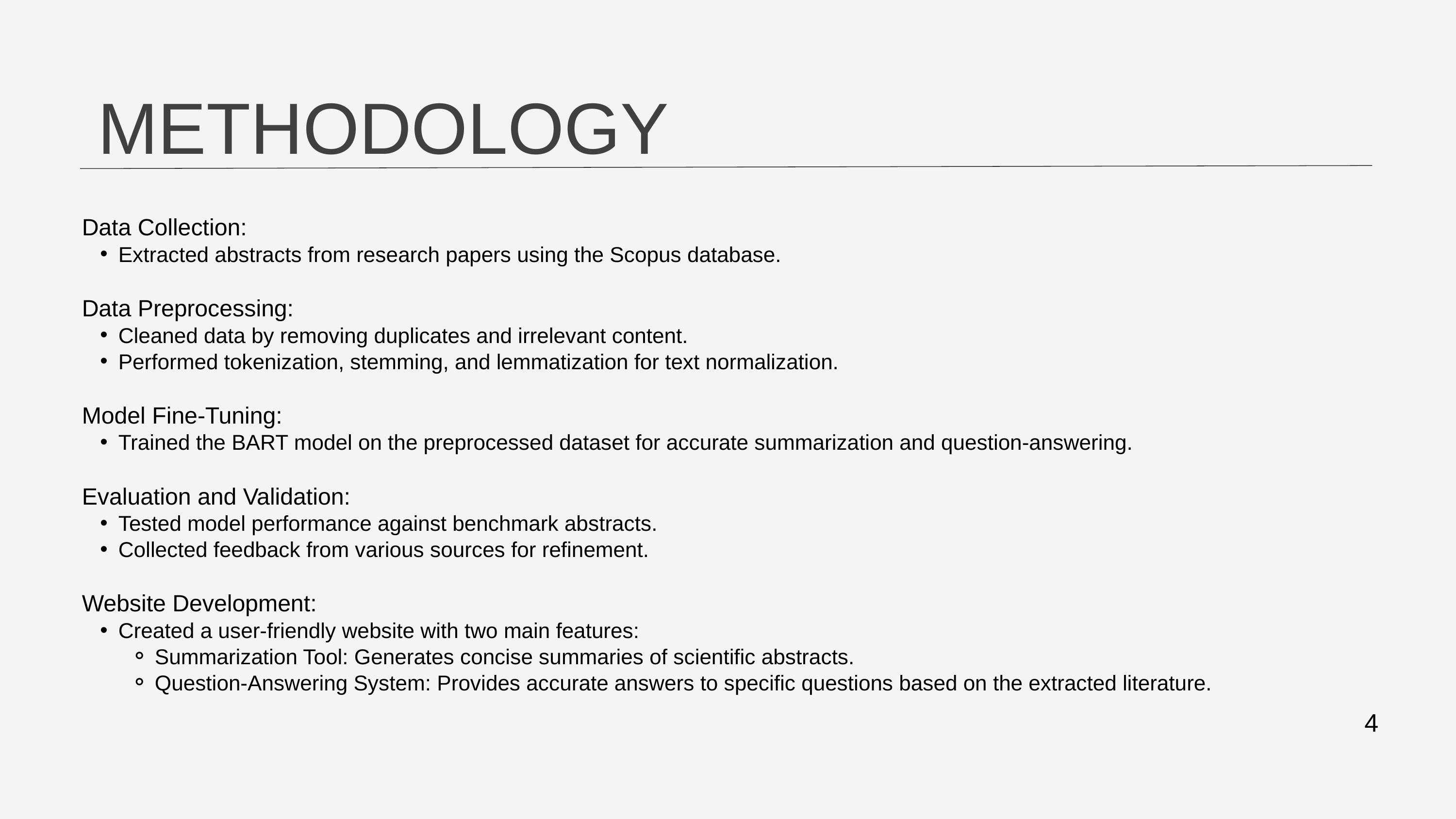

METHODOLOGY

Data Collection:
Extracted abstracts from research papers using the Scopus database.

Data Preprocessing:
Cleaned data by removing duplicates and irrelevant content.
Performed tokenization, stemming, and lemmatization for text normalization.

Model Fine-Tuning:
Trained the BART model on the preprocessed dataset for accurate summarization and question-answering.

Evaluation and Validation:
Tested model performance against benchmark abstracts.
Collected feedback from various sources for refinement.

Website Development:
Created a user-friendly website with two main features:
Summarization Tool: Generates concise summaries of scientific abstracts.
Question-Answering System: Provides accurate answers to specific questions based on the extracted literature.

4